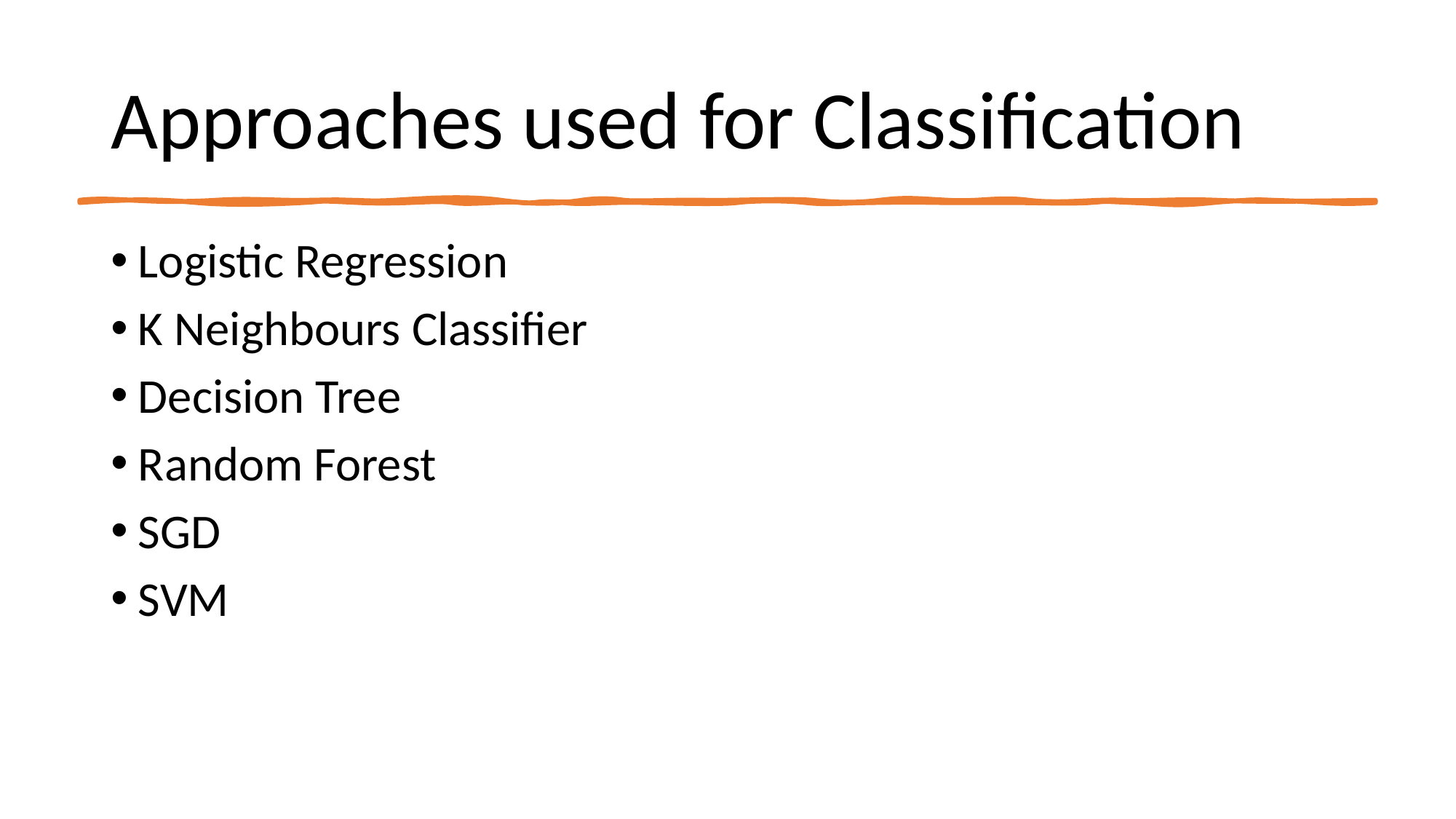

# Approaches used for Classification

Logistic Regression
K Neighbours Classifier
Decision Tree
Random Forest
SGD
SVM